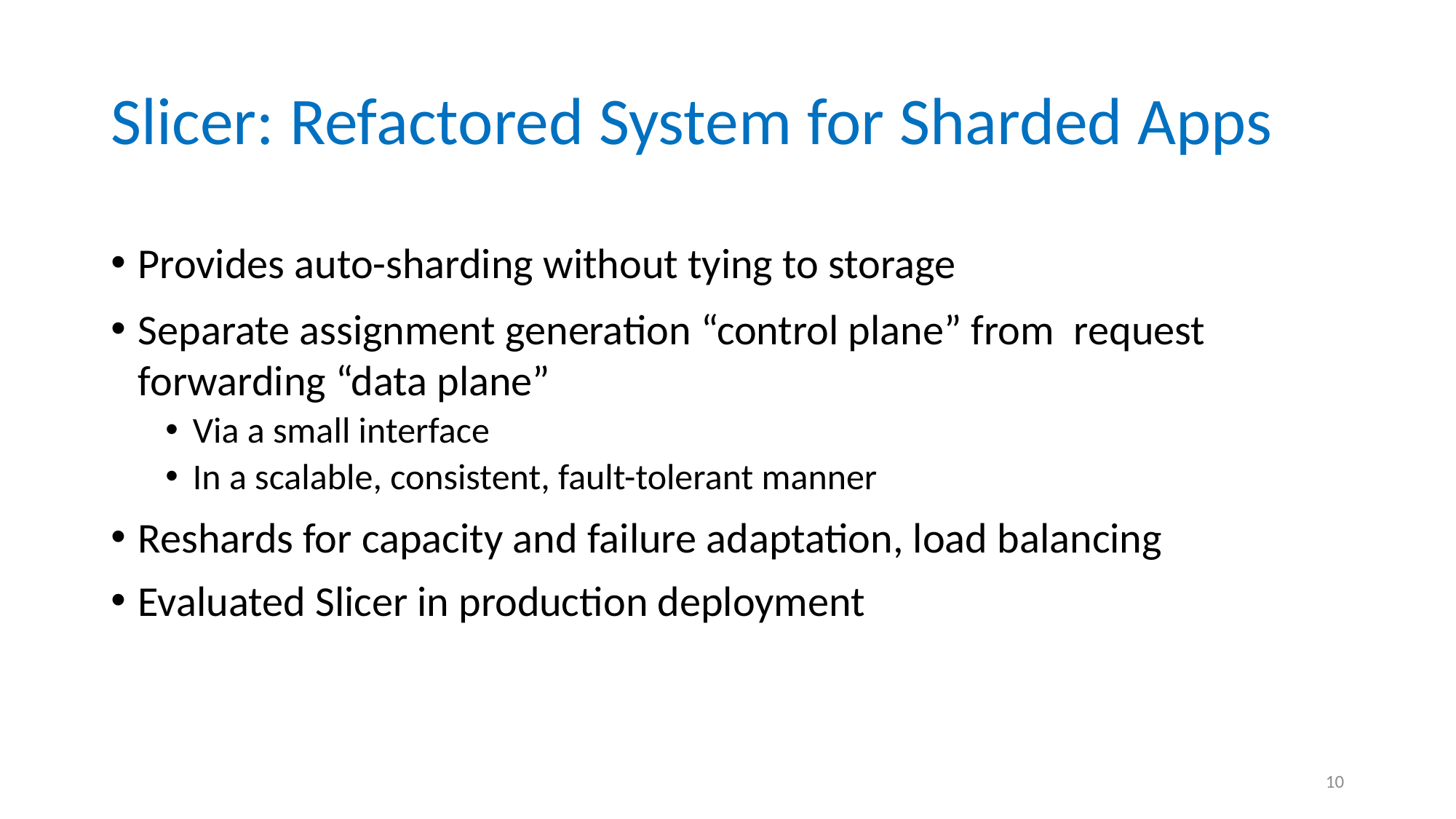

# Slicer: Refactored System for Sharded Apps
Provides auto-sharding without tying to storage
Separate assignment generation “control plane” from  request forwarding “data plane”
Via a small interface
In a scalable, consistent, fault-tolerant manner
Reshards for capacity and failure adaptation, load balancing
Evaluated Slicer in production deployment

10